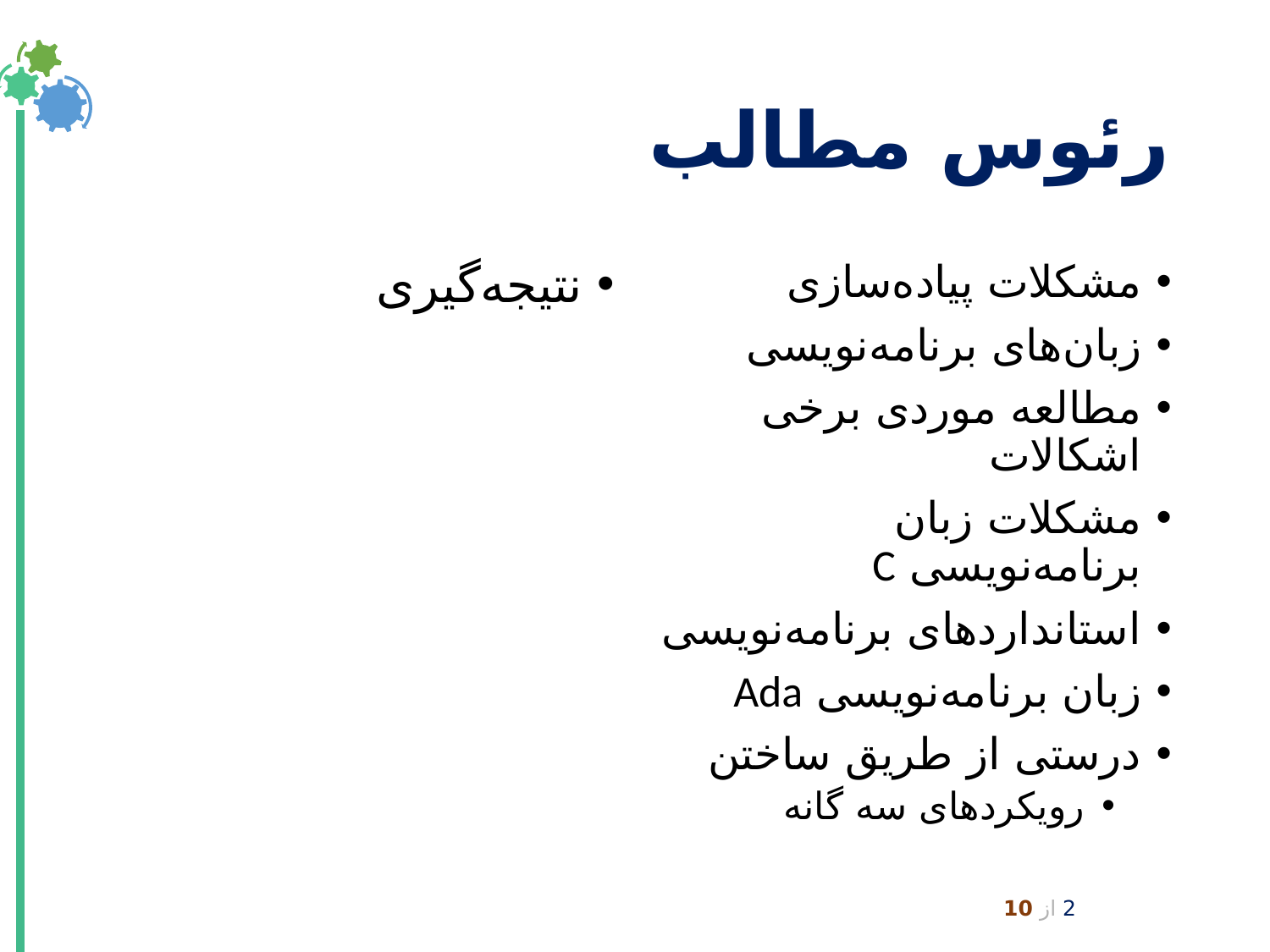

# رئوس مطالب
نتیجه‌گیری
مشکلات پیاده‌سازی
زبان‌های برنامه‌نویسی
مطالعه موردی برخی اشکالات
مشکلات زبان برنامه‌نویسی C
استانداردهای برنامه‌نویسی
زبان برنامه‌نویسی Ada
درستی از طریق ساختن
رویکردهای سه گانه

2 از 10